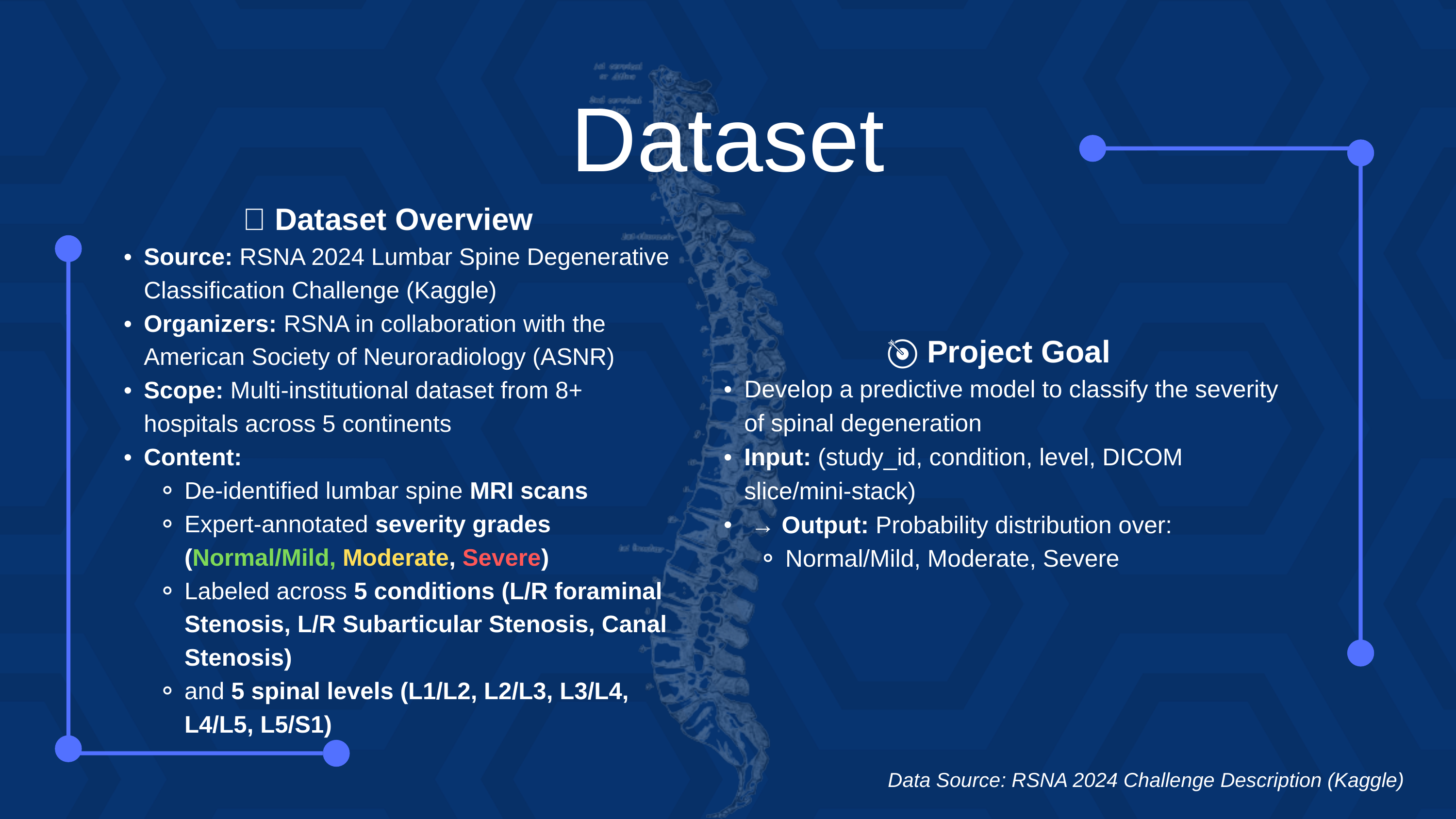

Dataset

| 🧬 Dataset Overview Source: RSNA 2024 Lumbar Spine Degenerative Classification Challenge (Kaggle) Organizers: RSNA in collaboration with the American Society of Neuroradiology (ASNR) Scope: Multi-institutional dataset from 8+ hospitals across 5 continents Content: De-identified lumbar spine MRI scans Expert-annotated severity grades (Normal/Mild, Moderate, Severe) Labeled across 5 conditions (L/R foraminal Stenosis, L/R Subarticular Stenosis, Canal Stenosis) and 5 spinal levels (L1/L2, L2/L3, L3/L4, L4/L5, L5/S1) | 🎯 Project Goal Develop a predictive model to classify the severity of spinal degeneration Input: (study\_id, condition, level, DICOM slice/mini-stack) → Output: Probability distribution over: Normal/Mild, Moderate, Severe |
| --- | --- |

Data Source: RSNA 2024 Challenge Description (Kaggle)